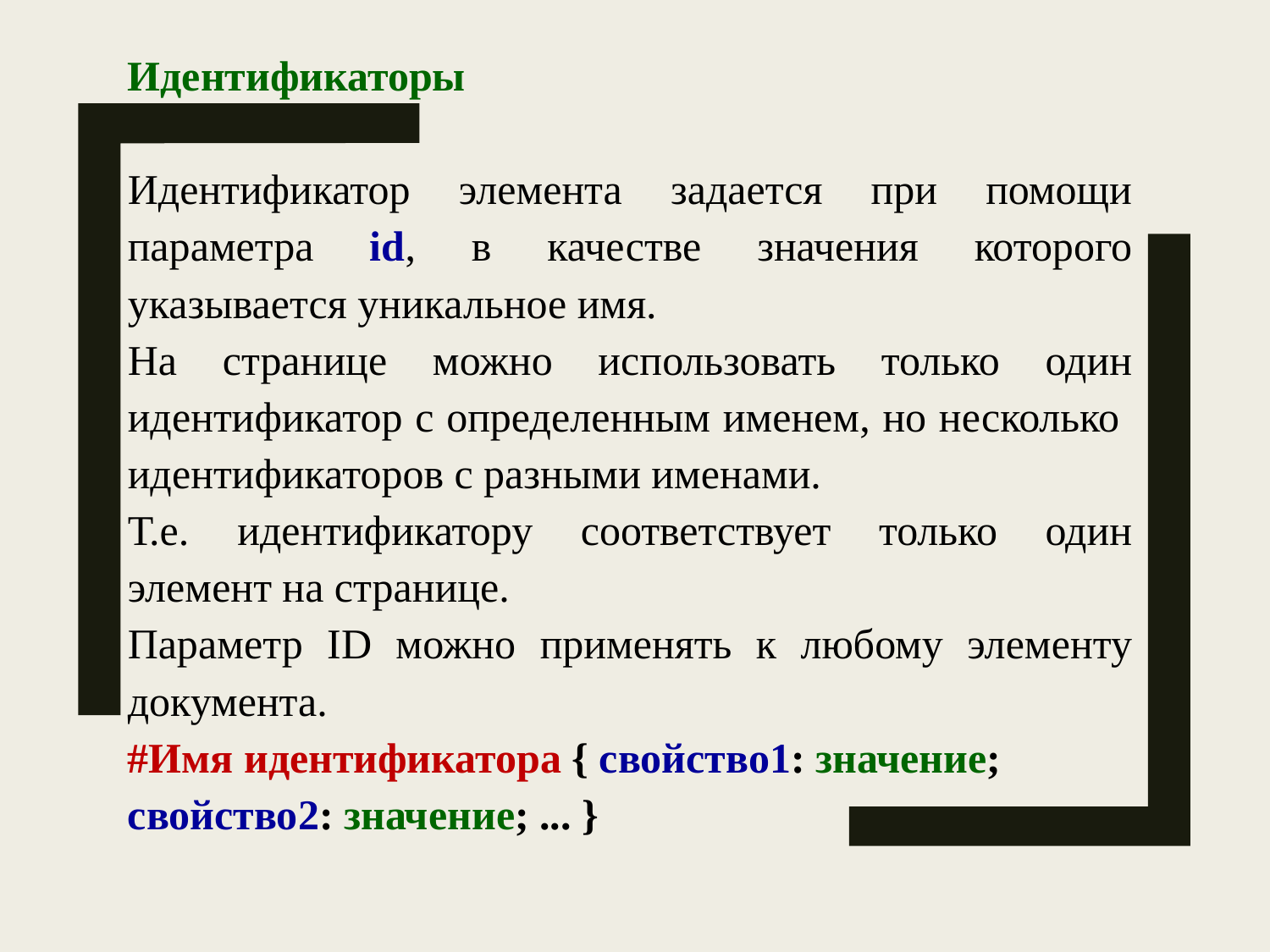

Идентификаторы

Идентификатор элемента задается при помощи параметра id, в качестве значения которого указывается уникальное имя.
На странице можно использовать только один идентификатор с определенным именем, но несколько  идентификаторов с разными именами.
Т.е. идентификатору соответствует только один элемент на странице.
Параметр ID можно применять к любому элементу документа.
#Имя идентификатора { свойство1: значение; свойство2: значение; ... }